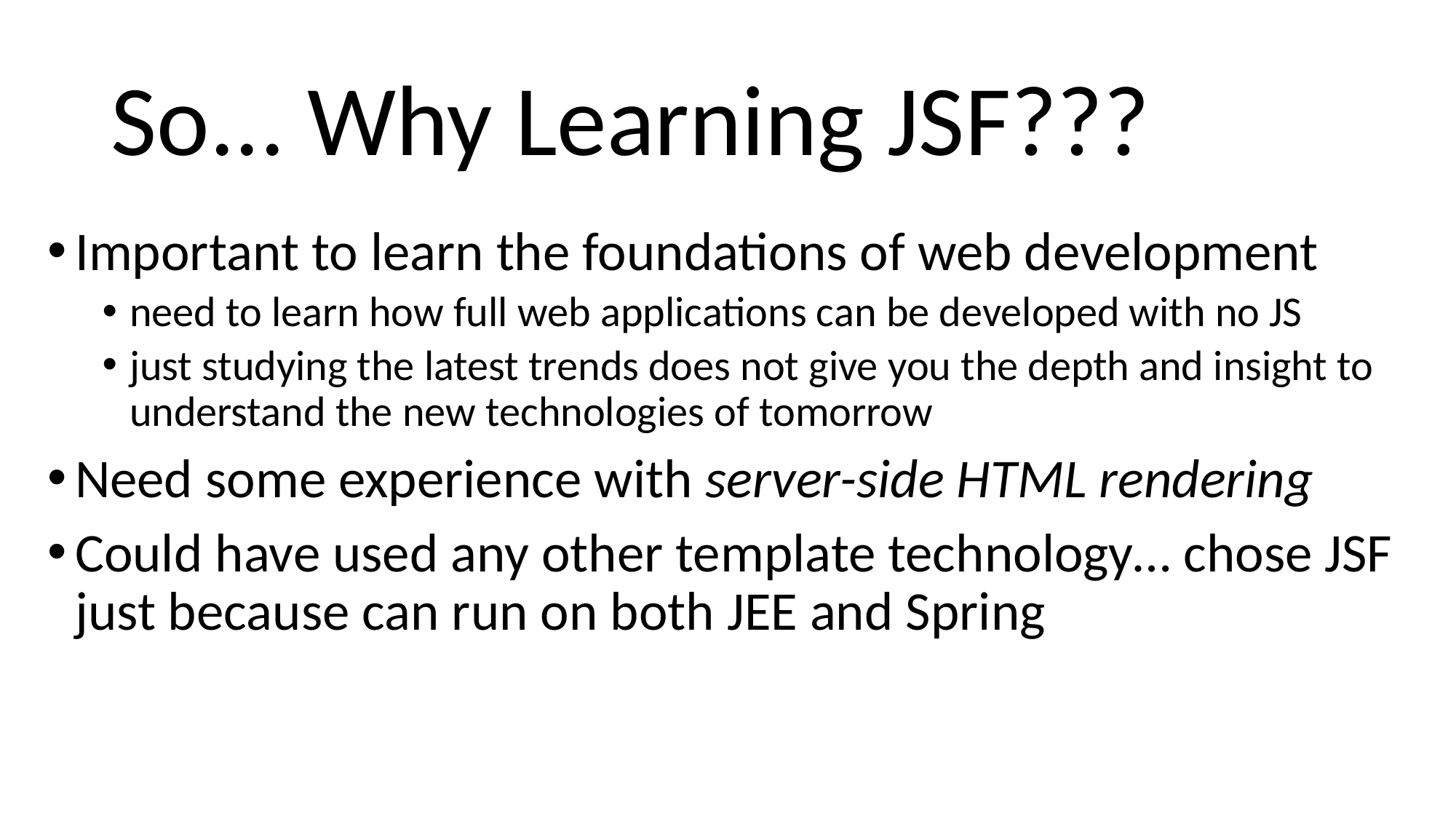

# So... Why Learning JSF???
Important to learn the foundations of web development
need to learn how full web applications can be developed with no JS
just studying the latest trends does not give you the depth and insight to understand the new technologies of tomorrow
Need some experience with server-side HTML rendering
Could have used any other template technology… chose JSF just because can run on both JEE and Spring